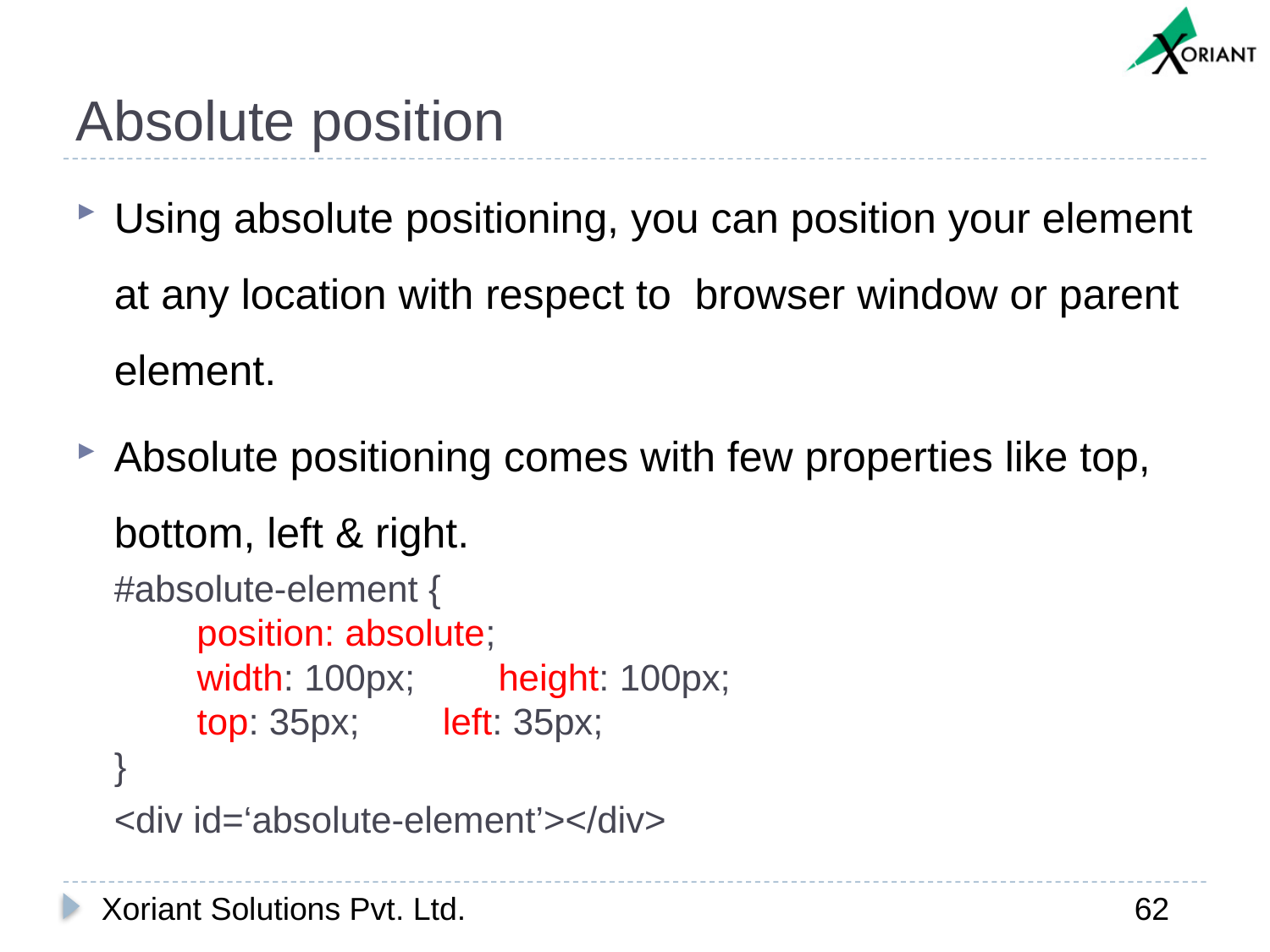

# Absolute position
Using absolute positioning, you can position your element at any location with respect to  browser window or parent element.
Absolute positioning comes with few properties like top, bottom, left & right.
#absolute-element {
        position: absolute;
        width: 100px;        height: 100px;
        top: 35px;        left: 35px;
}
<div id=‘absolute-element’></div>
Xoriant Solutions Pvt. Ltd.
62